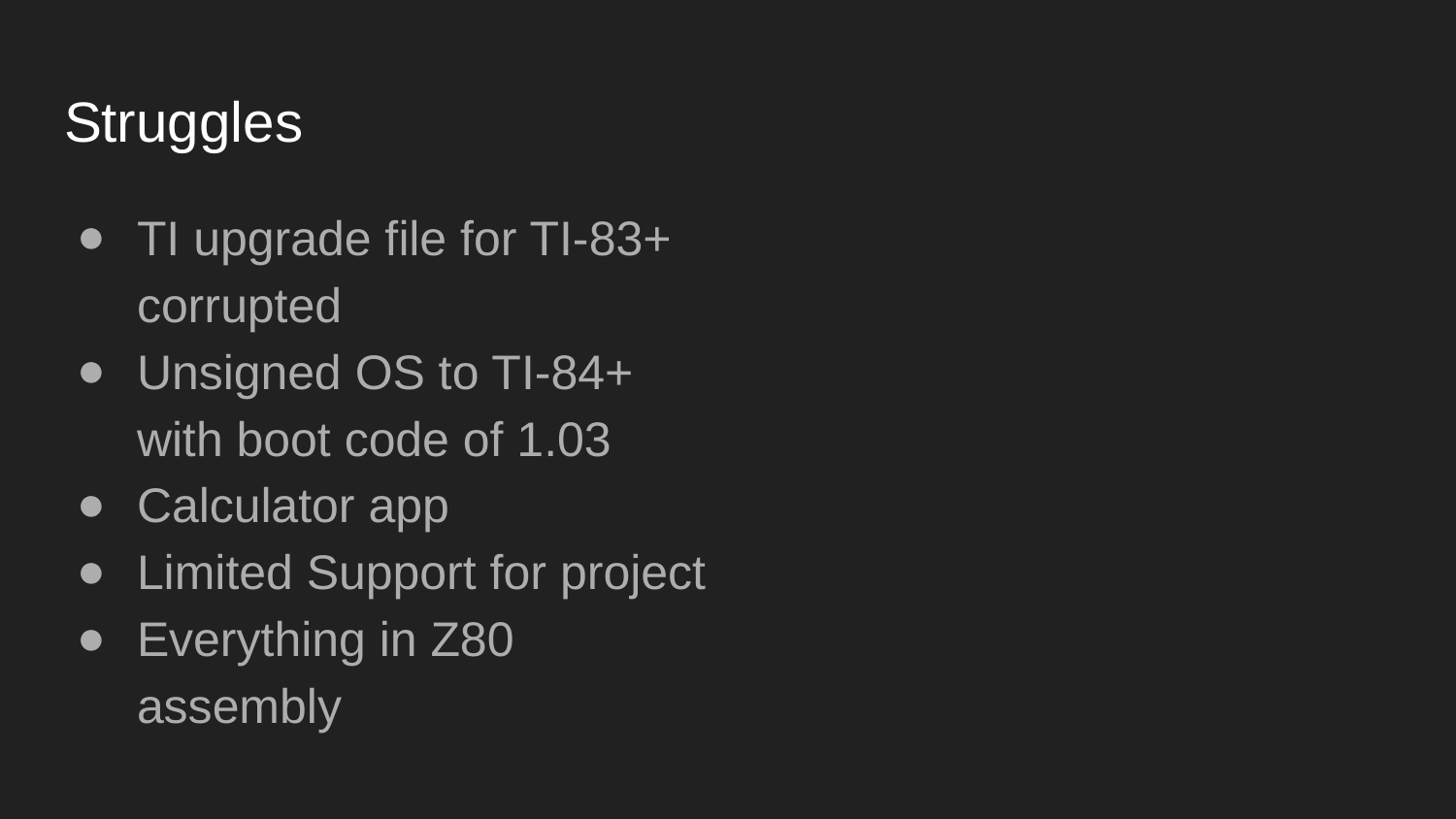

# Struggles
TI upgrade file for TI-83+ corrupted
Unsigned OS to TI-84+ with boot code of 1.03
Calculator app
Limited Support for project
Everything in Z80 assembly